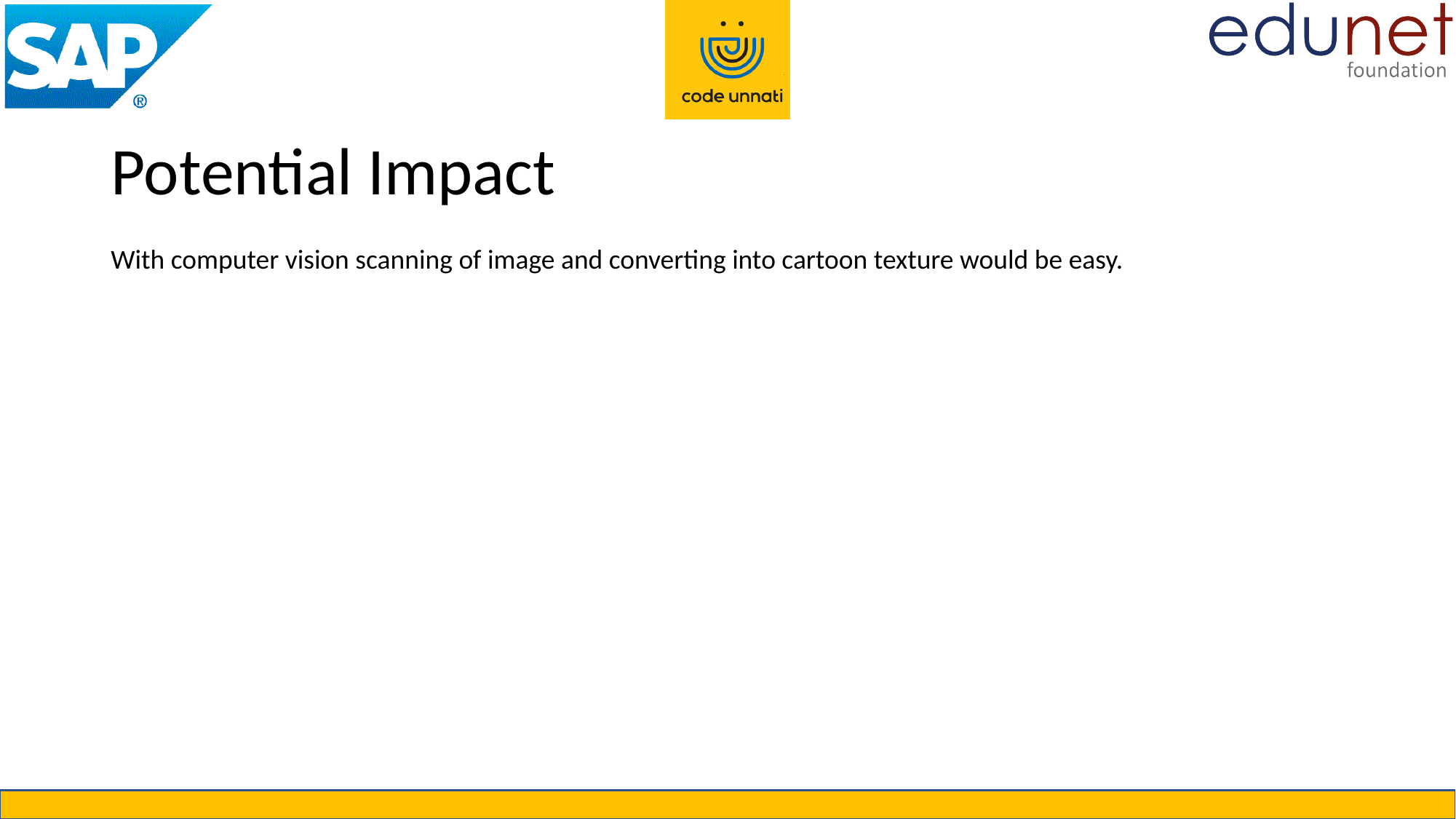

# Potential Impact
With computer vision scanning of image and converting into cartoon texture would be easy.